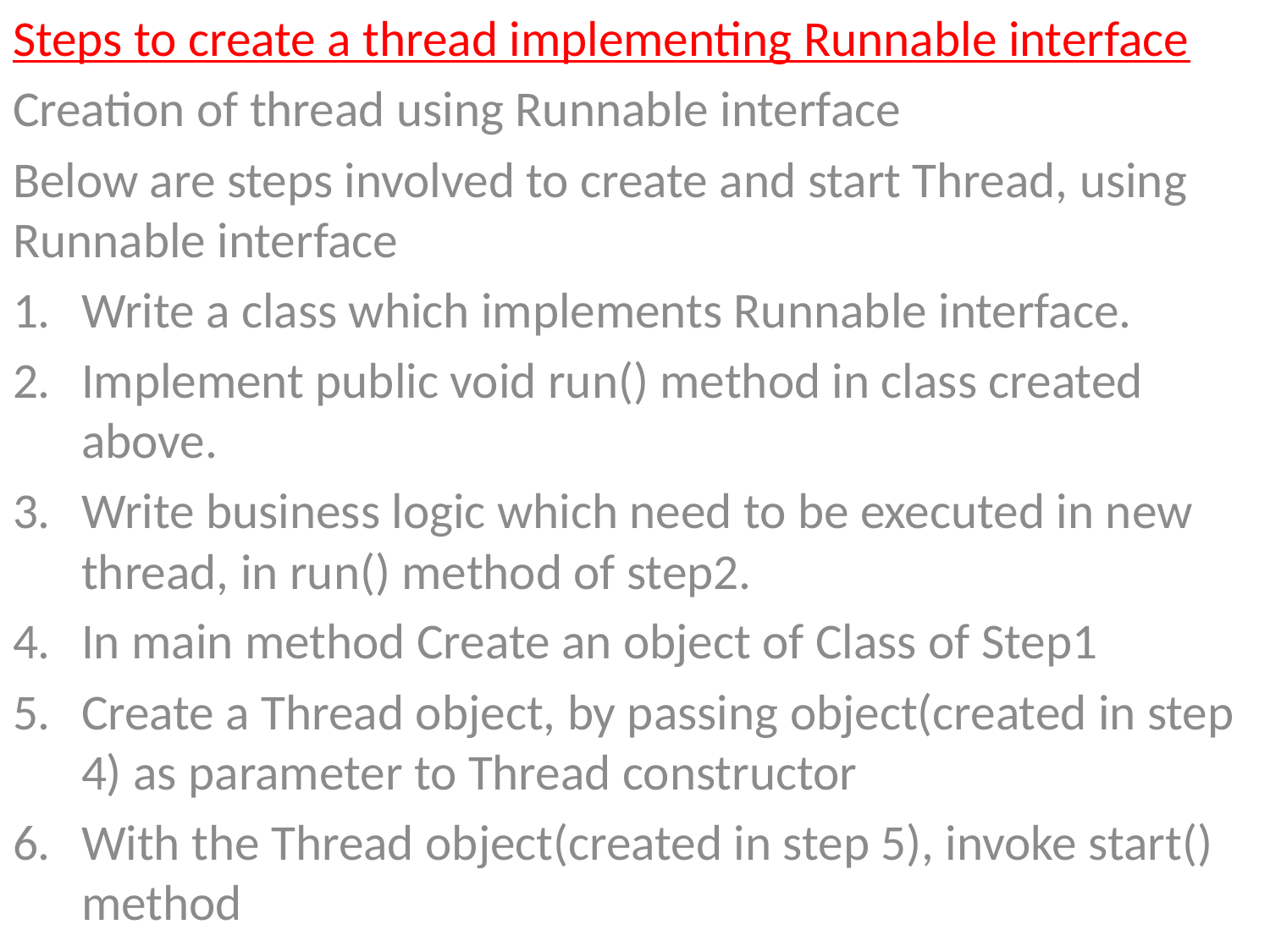

Steps to create a thread implementing Runnable interface
Creation of thread using Runnable interface
Below are steps involved to create and start Thread, using Runnable interface
Write a class which implements Runnable interface.
Implement public void run() method in class created above.
Write business logic which need to be executed in new thread, in run() method of step2.
In main method Create an object of Class of Step1
Create a Thread object, by passing object(created in step 4) as parameter to Thread constructor
With the Thread object(created in step 5), invoke start() method